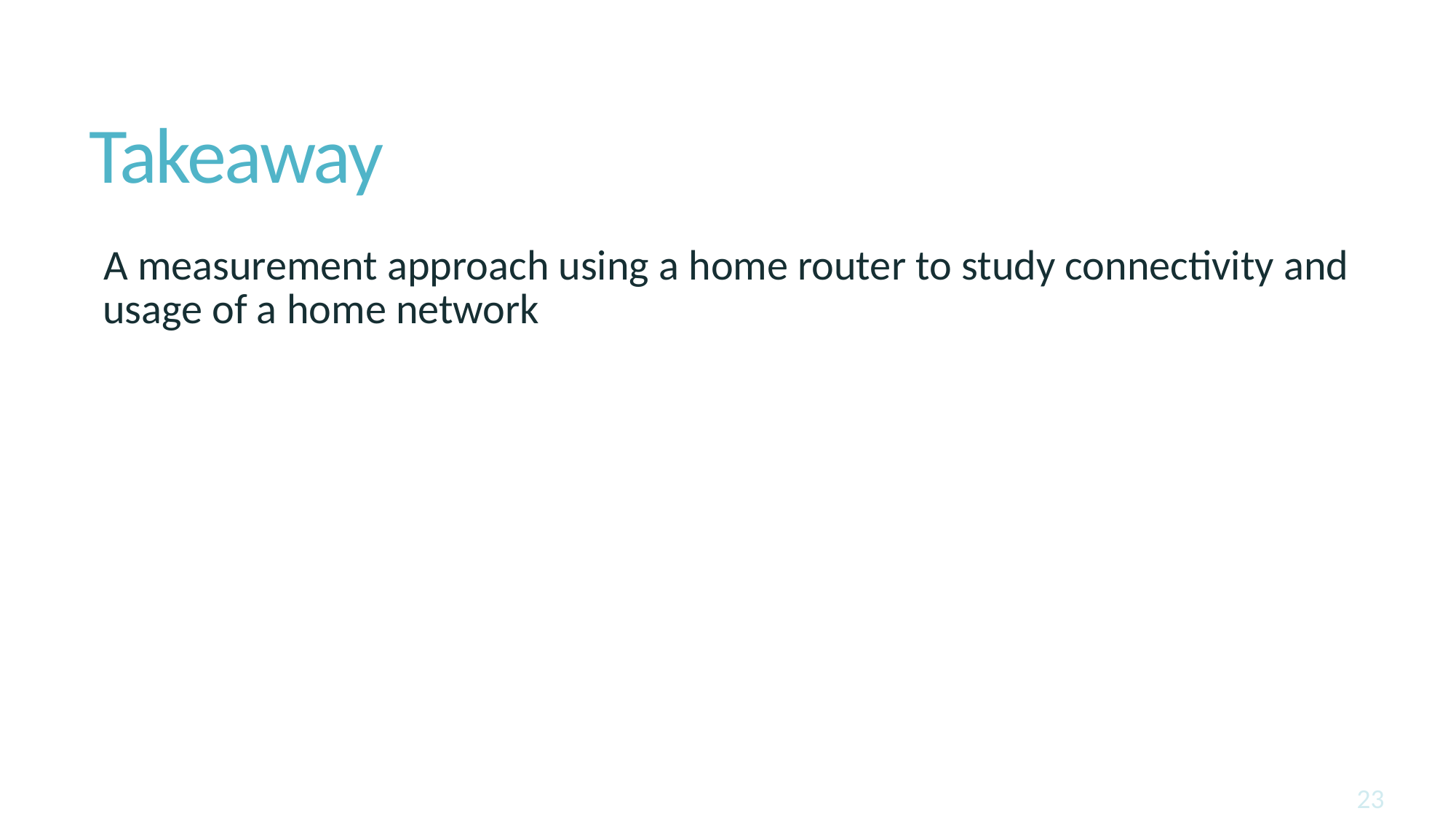

# Takeaway
A measurement approach using a home router to study connectivity and usage of a home network

23